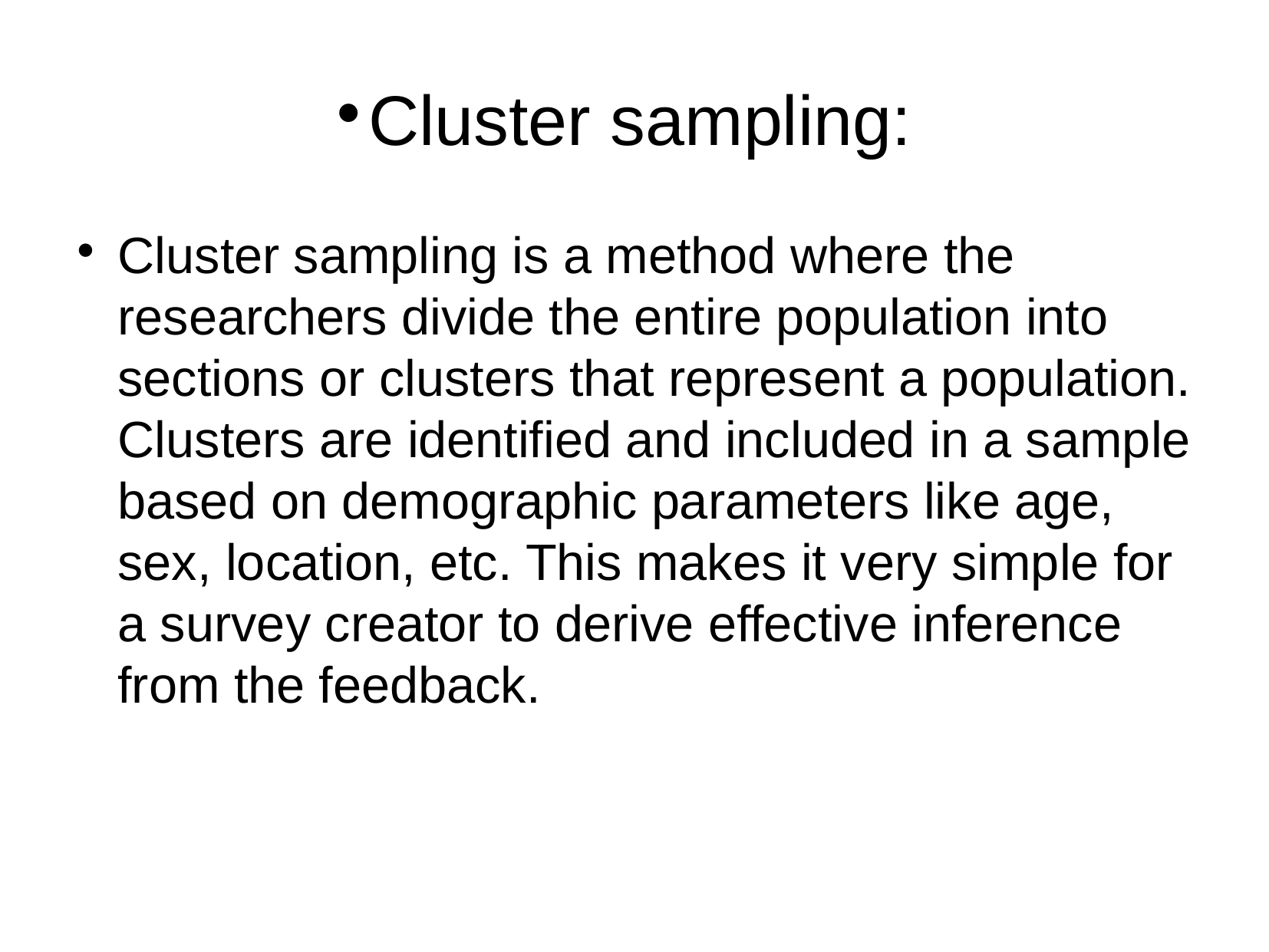

Cluster sampling:
Cluster sampling is a method where the researchers divide the entire population into sections or clusters that represent a population. Clusters are identified and included in a sample based on demographic parameters like age, sex, location, etc. This makes it very simple for a survey creator to derive effective inference from the feedback.